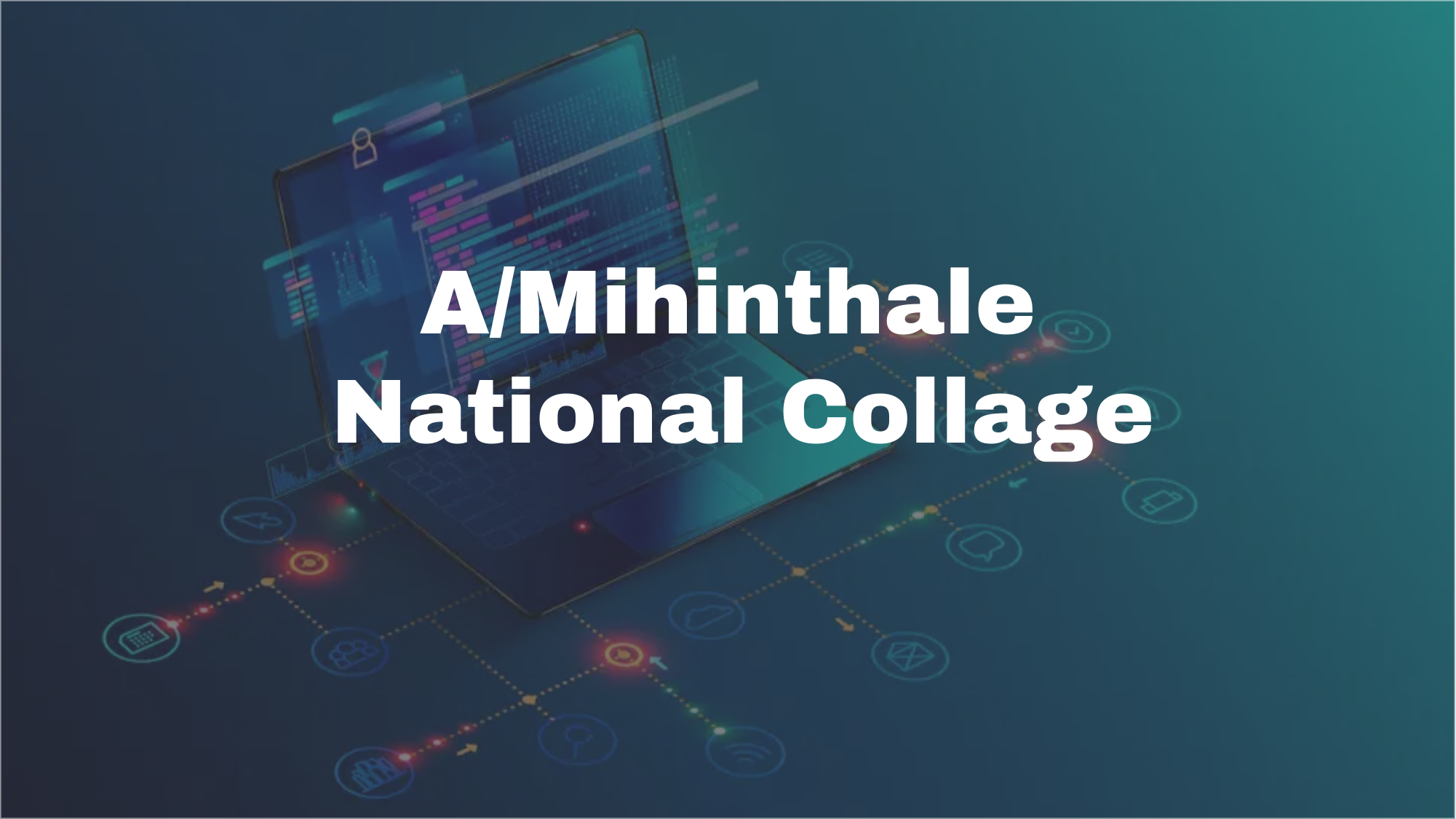

Sky High Tech
Code Fest-2023
Coding Contest
(junior)
A/Mihinthale
National Collage
About Our Teacher
Number
NIC
Name
A.N.S.
Gunarathna
070 273 6237
838542042V